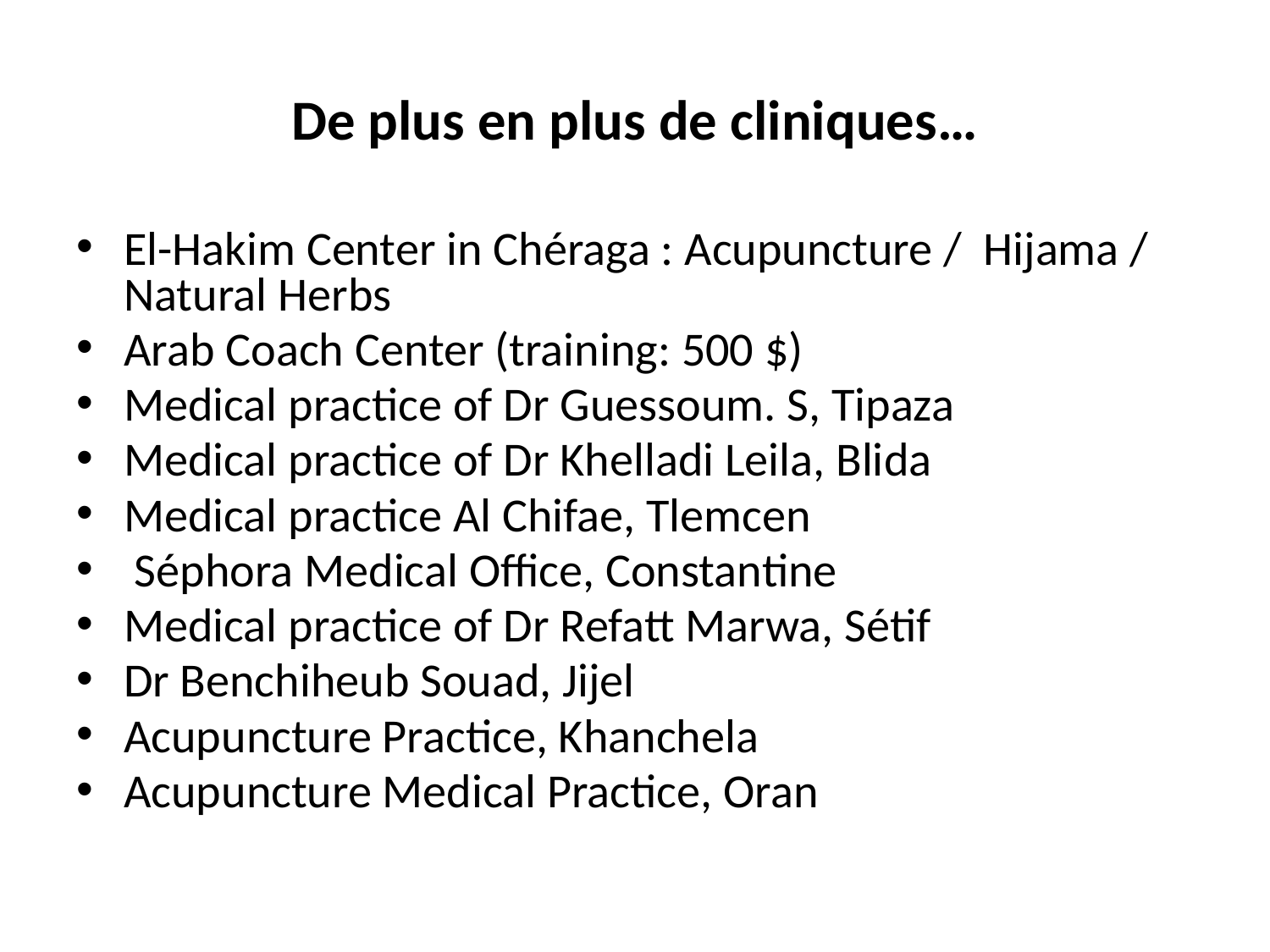

# De plus en plus de cliniques…
El-Hakim Center in Chéraga : Acupuncture /  Hijama / Natural Herbs
Arab Coach Center (training: 500 $)
Medical practice of Dr Guessoum. S, Tipaza
Medical practice of Dr Khelladi Leila, Blida
Medical practice Al Chifae, Tlemcen
 Séphora Medical Office, Constantine
Medical practice of Dr Refatt Marwa, Sétif
Dr Benchiheub Souad, Jijel
Acupuncture Practice, Khanchela
Acupuncture Medical Practice, Oran